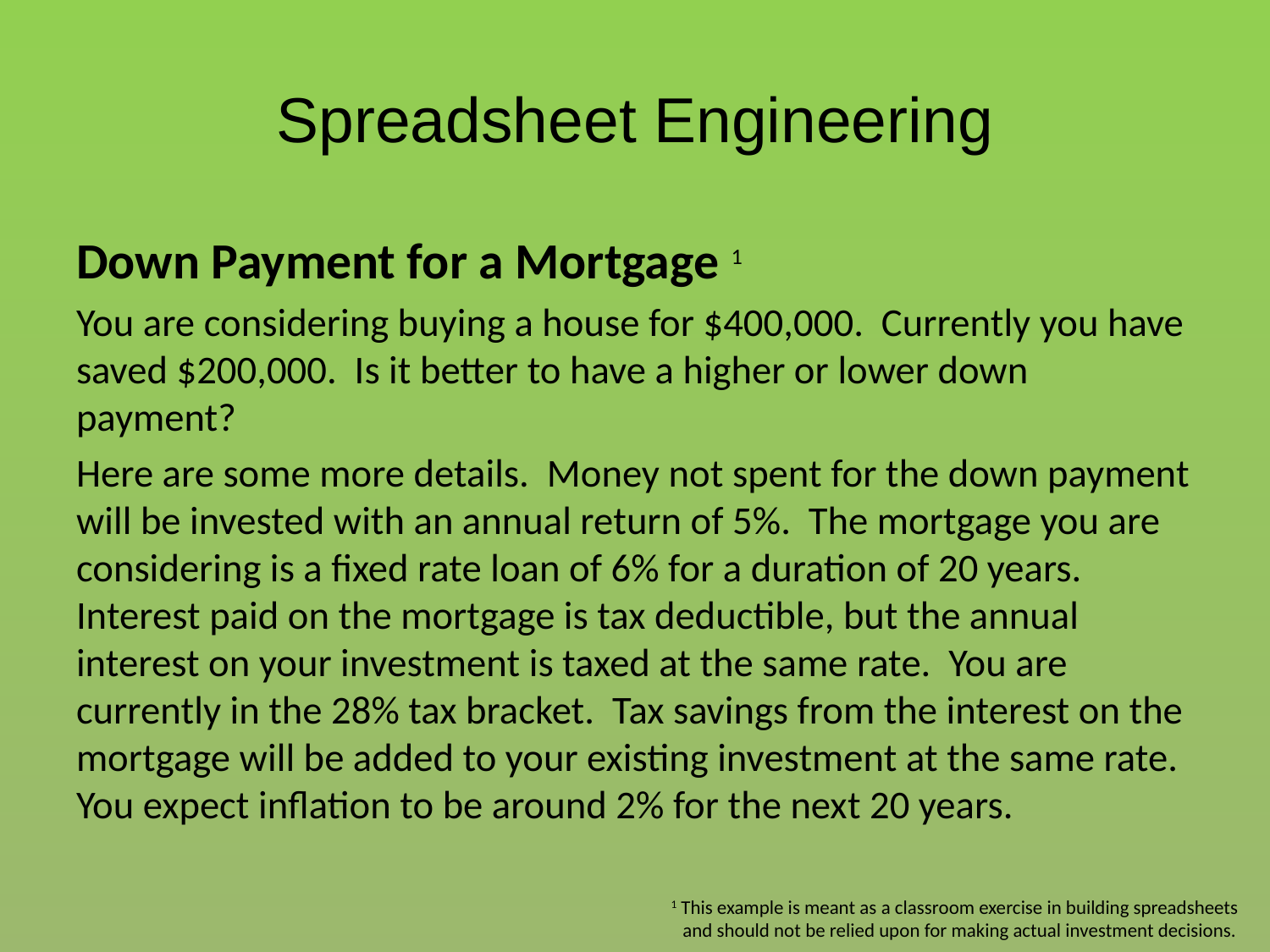

# Spreadsheet Engineering
Down Payment for a Mortgage 1
You are considering buying a house for $400,000.  Currently you have saved $200,000.  Is it better to have a higher or lower down payment?
Here are some more details.  Money not spent for the down payment will be invested with an annual return of 5%.  The mortgage you are considering is a fixed rate loan of 6% for a duration of 20 years.  Interest paid on the mortgage is tax deductible, but the annual interest on your investment is taxed at the same rate.  You are currently in the 28% tax bracket.  Tax savings from the interest on the mortgage will be added to your existing investment at the same rate.  You expect inflation to be around 2% for the next 20 years.
1 This example is meant as a classroom exercise in building spreadsheets
 and should not be relied upon for making actual investment decisions.